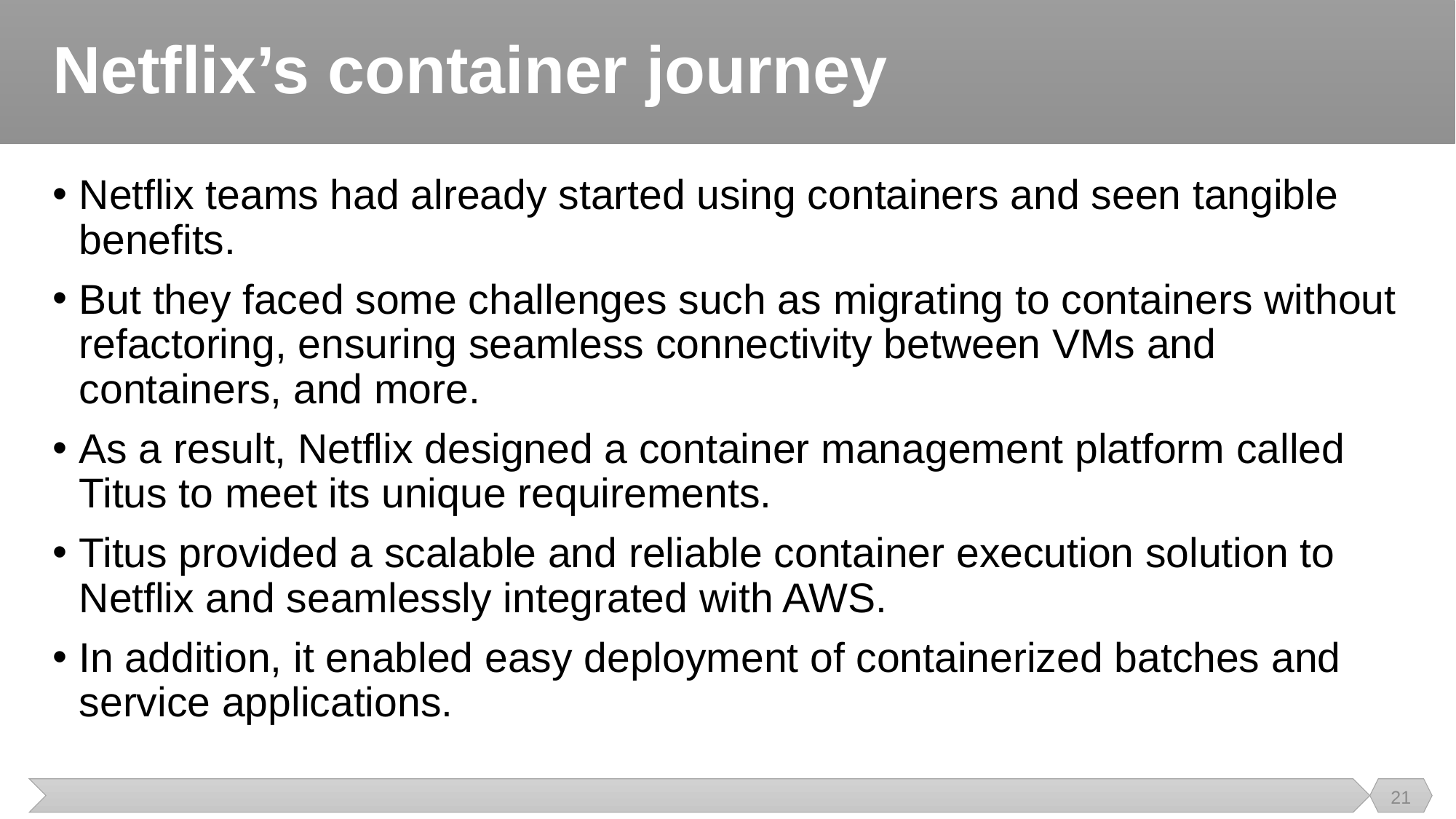

# Netflix’s container journey
Netflix teams had already started using containers and seen tangible benefits.
But they faced some challenges such as migrating to containers without refactoring, ensuring seamless connectivity between VMs and containers, and more.
As a result, Netflix designed a container management platform called Titus to meet its unique requirements.
Titus provided a scalable and reliable container execution solution to Netflix and seamlessly integrated with AWS.
In addition, it enabled easy deployment of containerized batches and service applications.
21